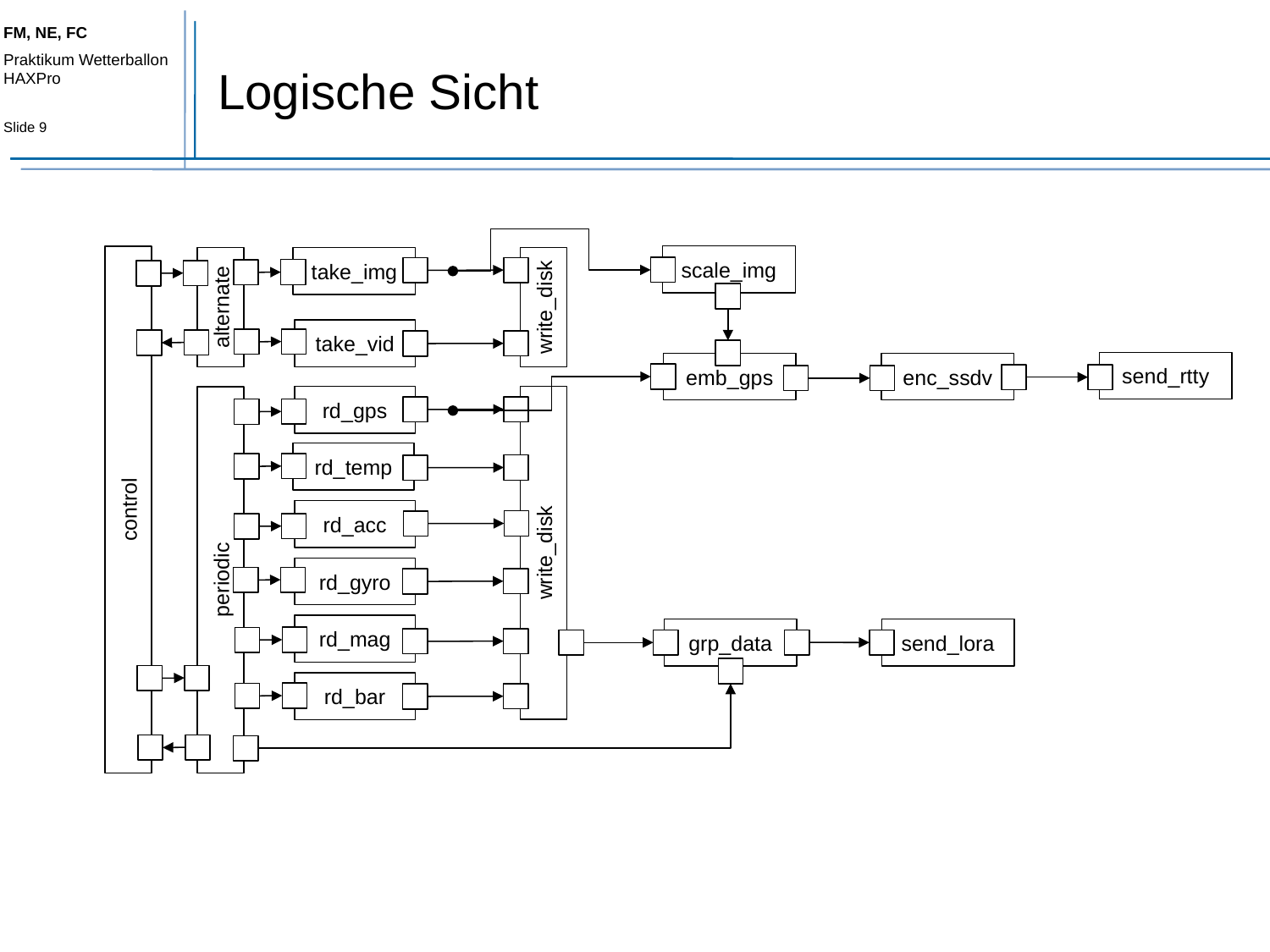

# Logische Sicht
scale_img
take_img

write_disk
alternate
take_vid

send_rtty
emb_gps
enc_ssdv

rd_gps

rd_temp

control
rd_acc

write_disk
periodic
rd_gyro

rd_mag
grp_data
send_lora

rd_bar